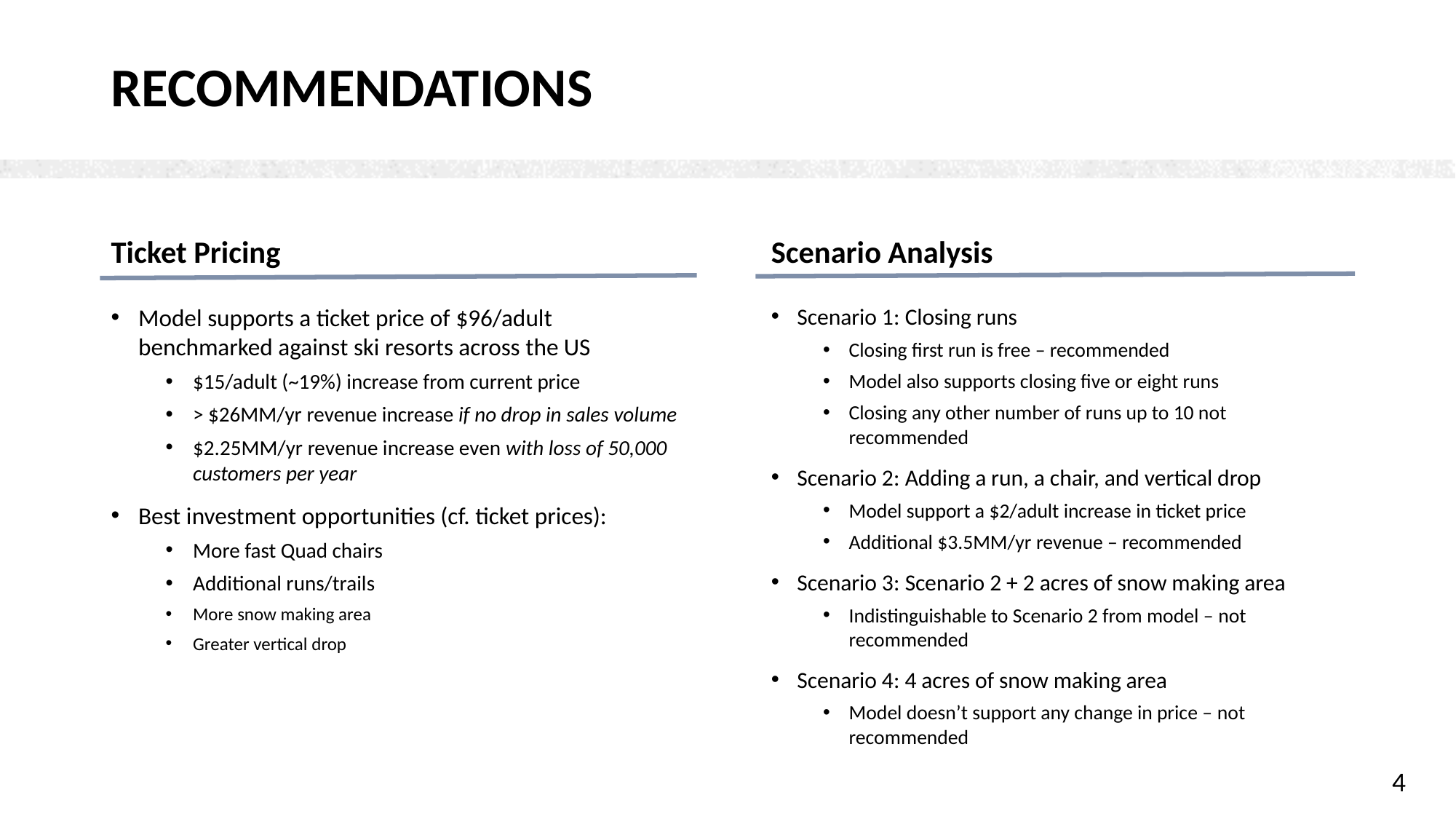

# Recommendations
Ticket Pricing
Scenario Analysis
Model supports a ticket price of $96/adult benchmarked against ski resorts across the US
$15/adult (~19%) increase from current price
> $26MM/yr revenue increase if no drop in sales volume
$2.25MM/yr revenue increase even with loss of 50,000 customers per year
Best investment opportunities (cf. ticket prices):
More fast Quad chairs
Additional runs/trails
More snow making area
Greater vertical drop
Scenario 1: Closing runs
Closing first run is free – recommended
Model also supports closing five or eight runs
Closing any other number of runs up to 10 not recommended
Scenario 2: Adding a run, a chair, and vertical drop
Model support a $2/adult increase in ticket price
Additional $3.5MM/yr revenue – recommended
Scenario 3: Scenario 2 + 2 acres of snow making area
Indistinguishable to Scenario 2 from model – not recommended
Scenario 4: 4 acres of snow making area
Model doesn’t support any change in price – not recommended

4